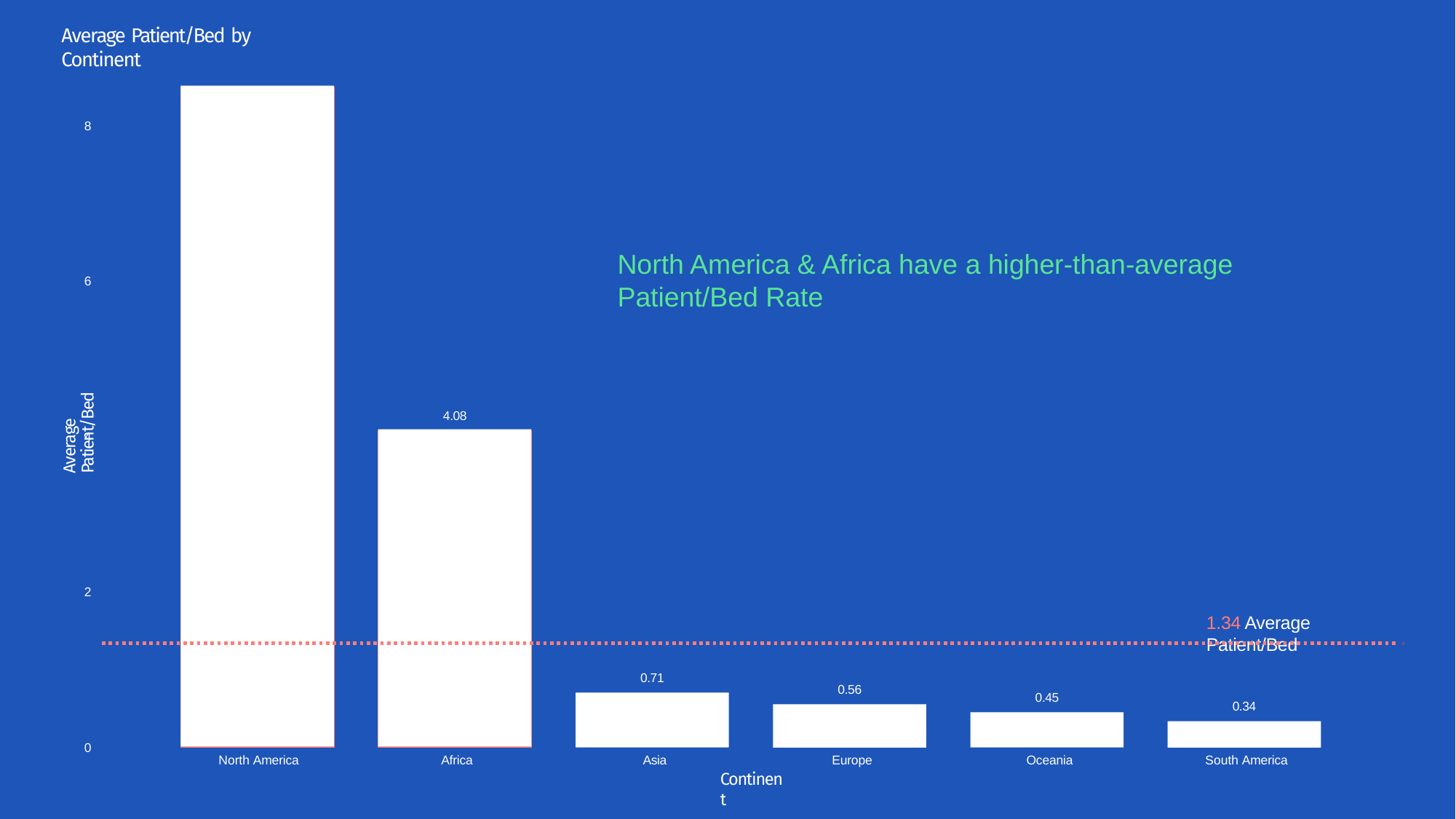

Average Patient/Bed by Continent
8.51

8
North America & Africa have a higher-than-average Patient/Bed Rate
6
Average Patient/Bed
4.08
4
2
1.34 Average Patient/Bed

0.71
0.56
0.45

0.34

0
North America
Africa
Asia
Europe
Oceania
South America
Continent